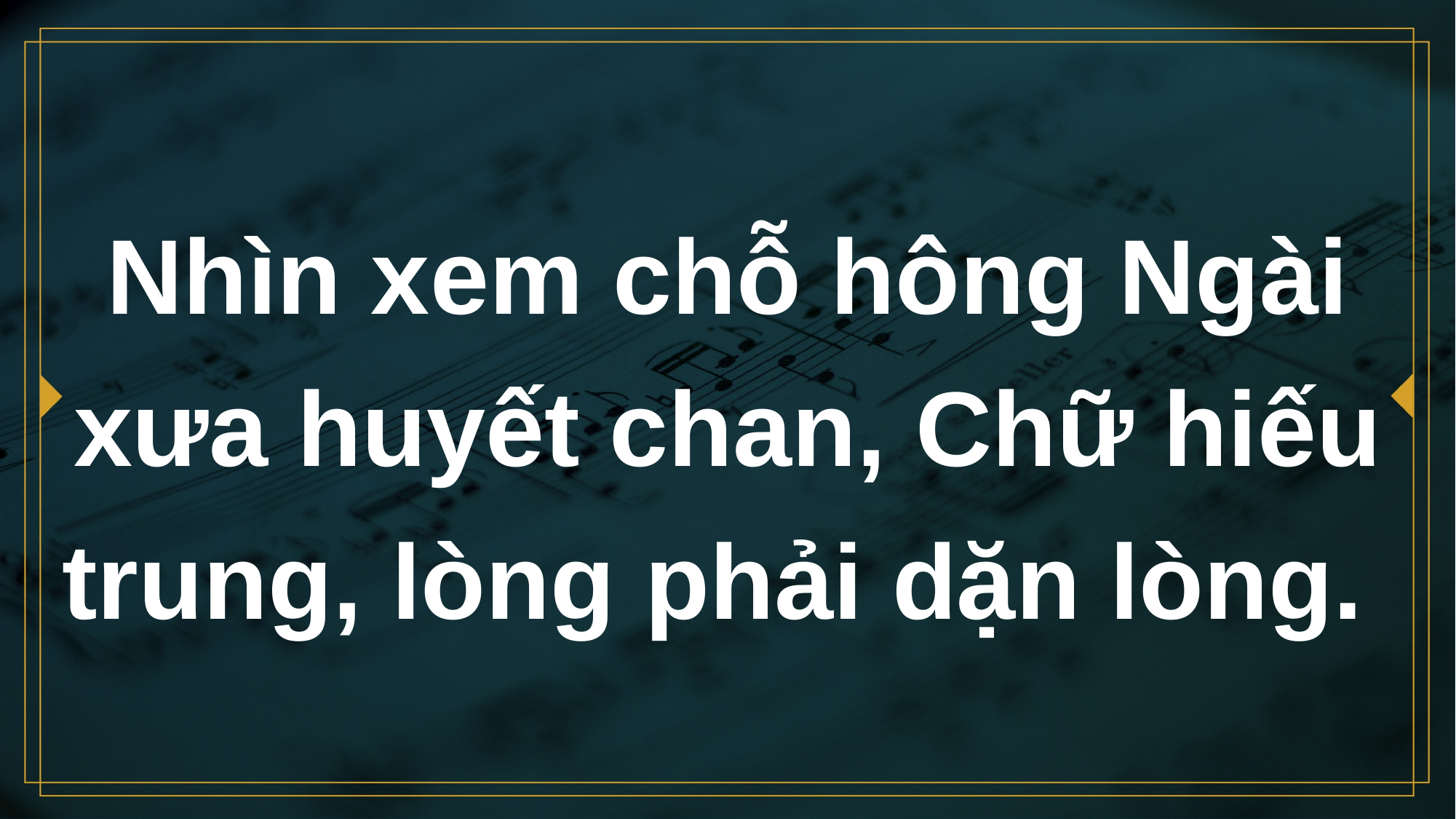

# Nhìn xem chỗ hông Ngài xưa huyết chan, Chữ hiếu trung, lòng phải dặn lòng.